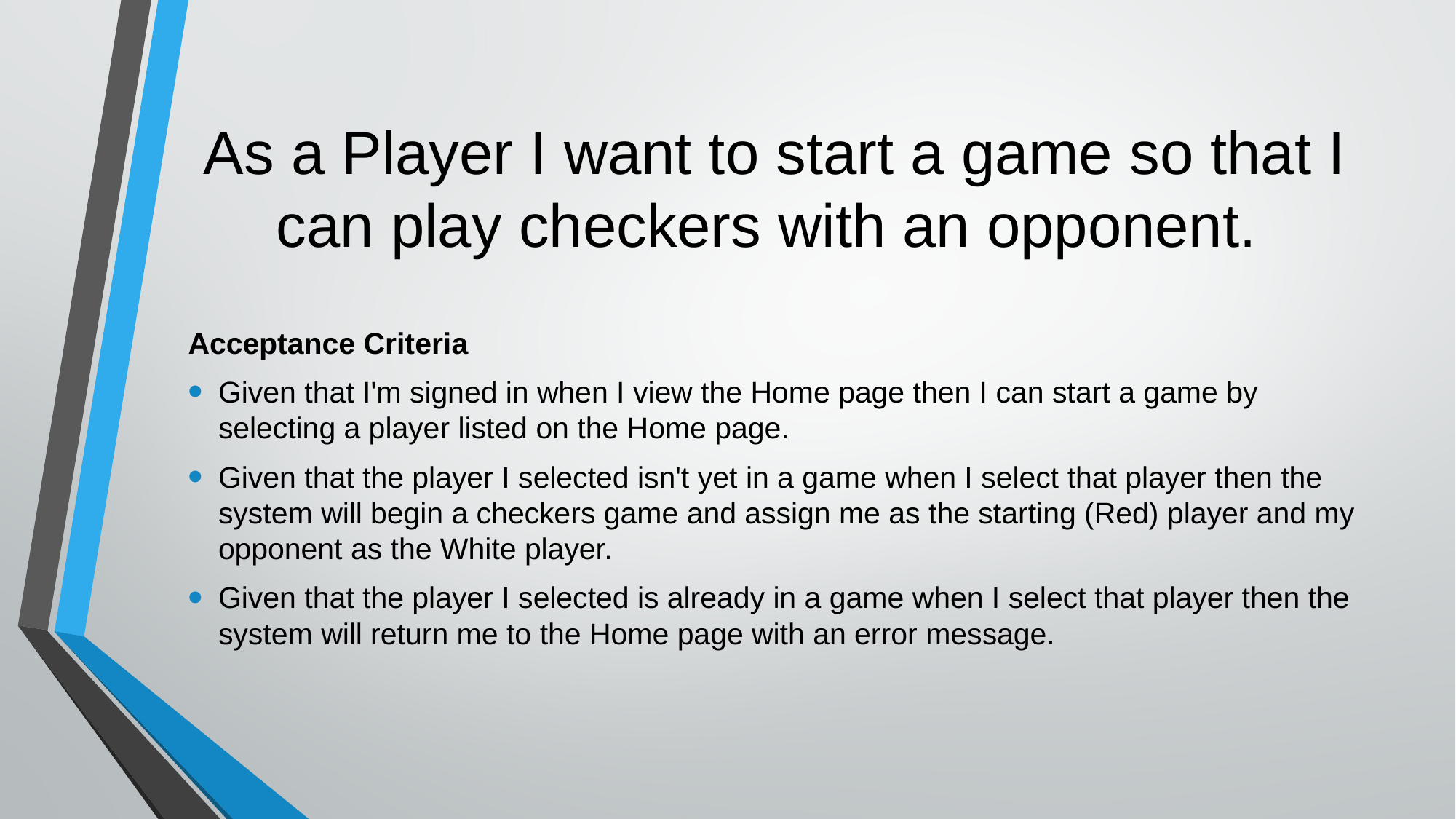

# As a Player I want to start a game so that I can play checkers with an opponent.
Acceptance Criteria
Given that I'm signed in when I view the Home page then I can start a game by selecting a player listed on the Home page.
Given that the player I selected isn't yet in a game when I select that player then the system will begin a checkers game and assign me as the starting (Red) player and my opponent as the White player.
Given that the player I selected is already in a game when I select that player then the system will return me to the Home page with an error message.